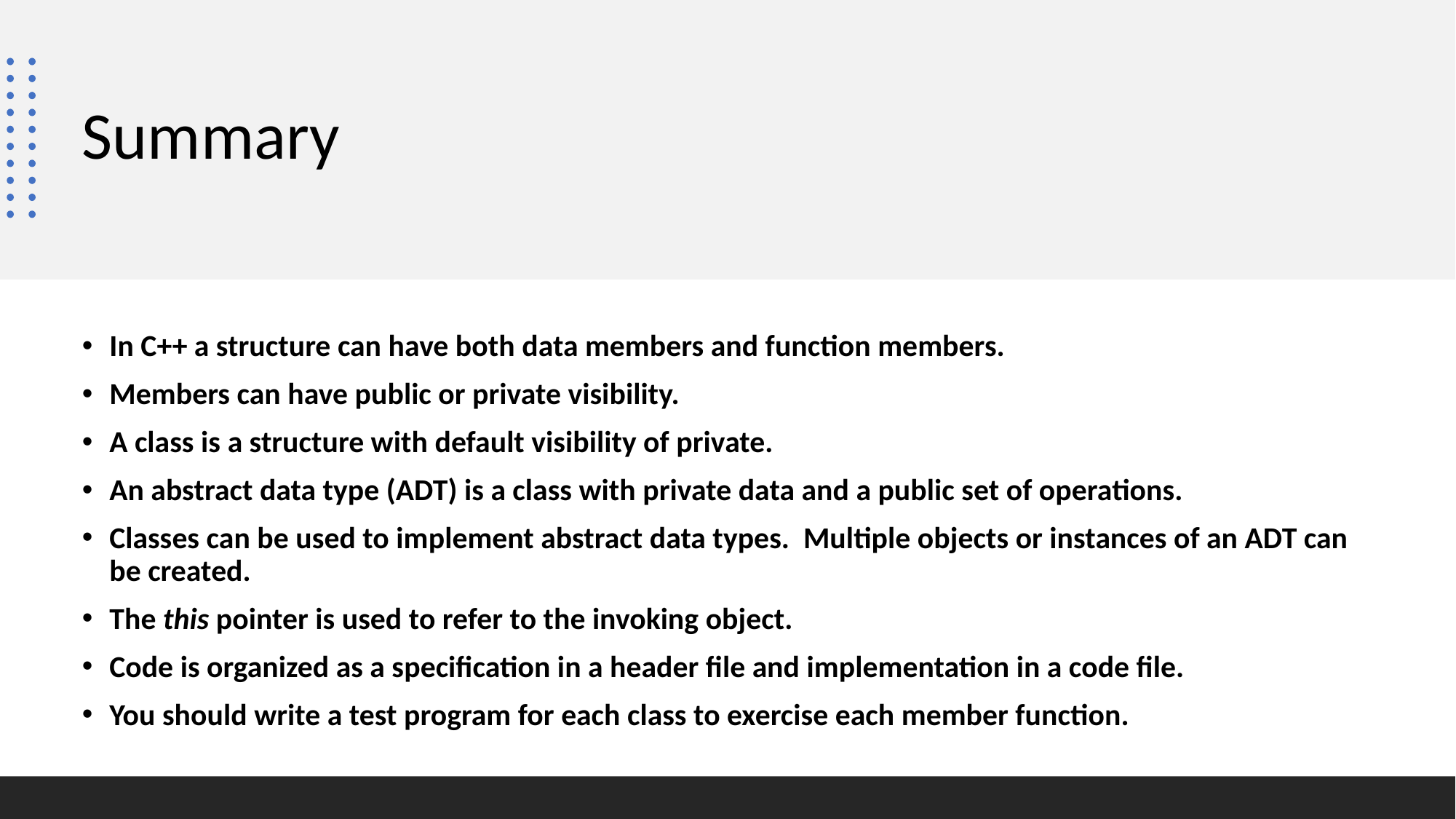

# Summary

In C++ a structure can have both data members and function members.
Members can have public or private visibility.
A class is a structure with default visibility of private.
An abstract data type (ADT) is a class with private data and a public set of operations.
Classes can be used to implement abstract data types.  Multiple objects or instances of an ADT can be created.
The this pointer is used to refer to the invoking object.
Code is organized as a specification in a header file and implementation in a code file.
You should write a test program for each class to exercise each member function.